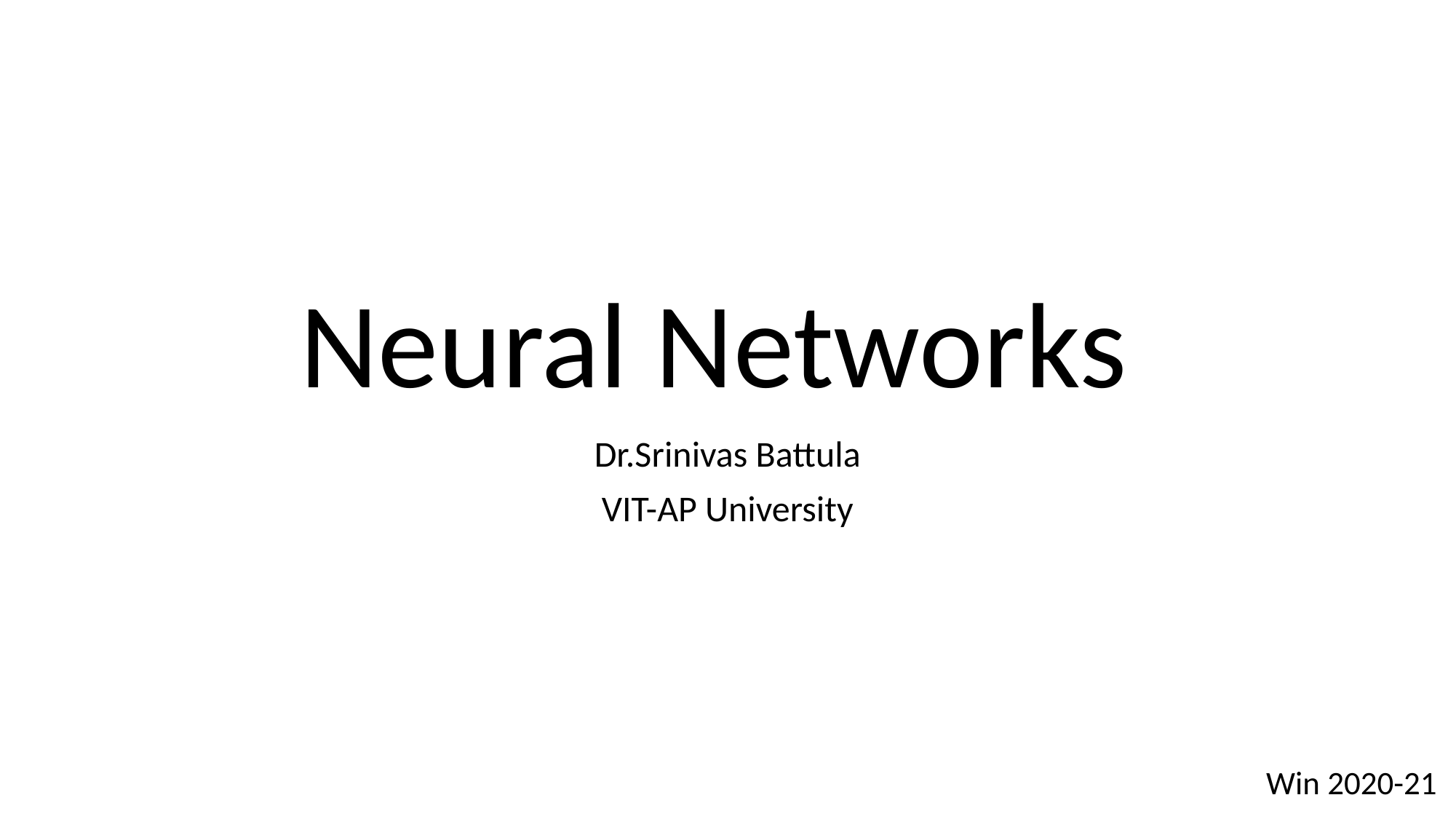

# Neural Networks
Dr.Srinivas Battula
VIT-AP University
Win 2020-21